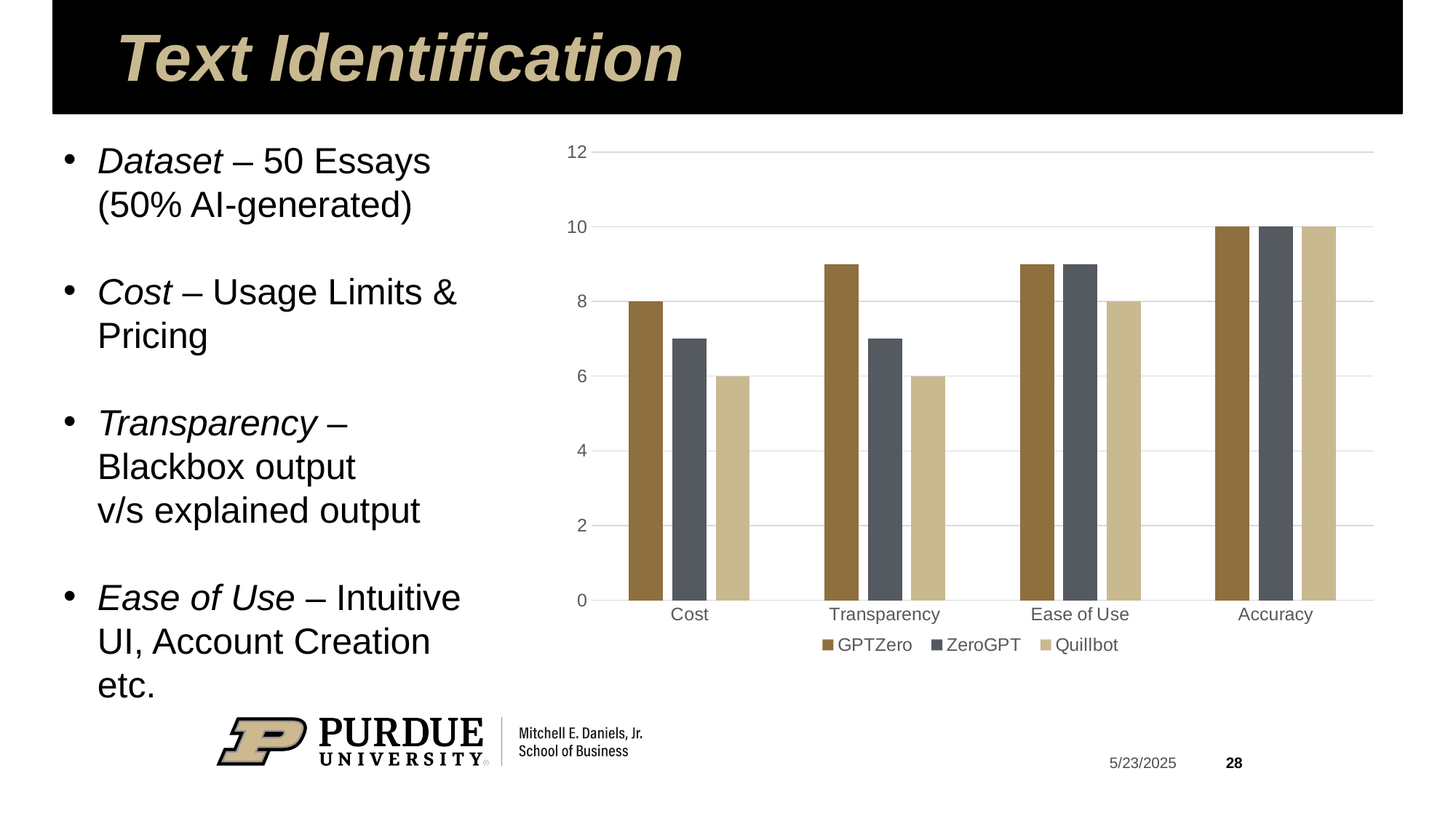

# Text Identification

### Chart

| Category |  |  |  |
|---|---|---|---|
| Cost | 8.0 | 7.0 | 6.0 |
| Transparency | 9.0 | 7.0 | 6.0 |
| Ease of Use | 9.0 | 9.0 | 8.0 |
| Accuracy | 10.0 | 10.0 | 10.0 |
Dataset – 50 Essays (50% AI-generated)

Cost – Usage Limits & Pricing

Transparency – Blackbox output v/s explained output

Ease of Use – Intuitive UI, Account Creation etc.
28
5/23/2025